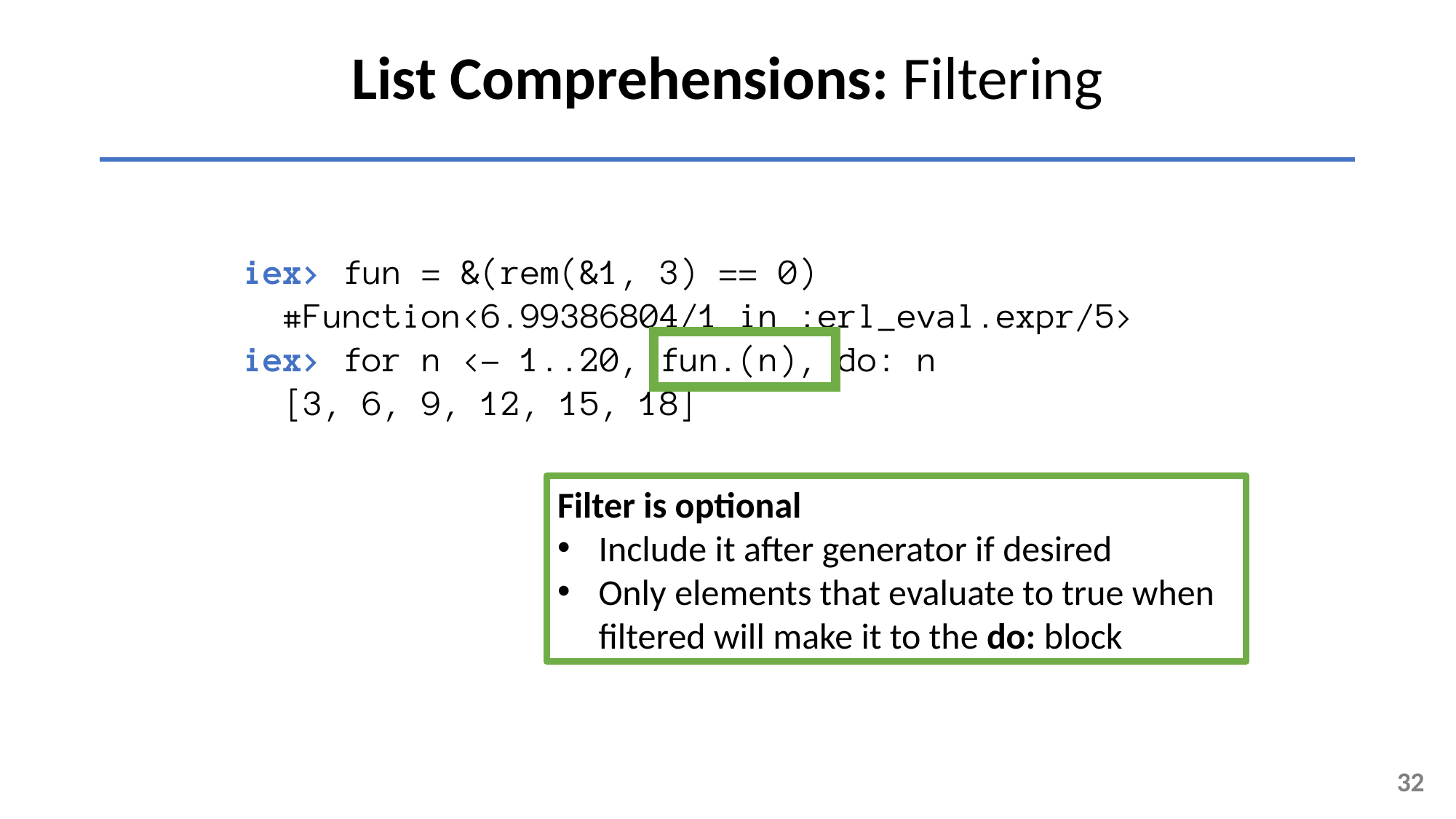

List Comprehensions: Filtering
iex> fun = &(rem(&1, 3) == 0)
  #Function<6.99386804/1 in :erl_eval.expr/5>
iex> for n <- 1..20, fun.(n), do: n
  [3, 6, 9, 12, 15, 18]

Filter is optional
Include it after generator if desired
Only elements that evaluate to true when filtered will make it to the do: block
32